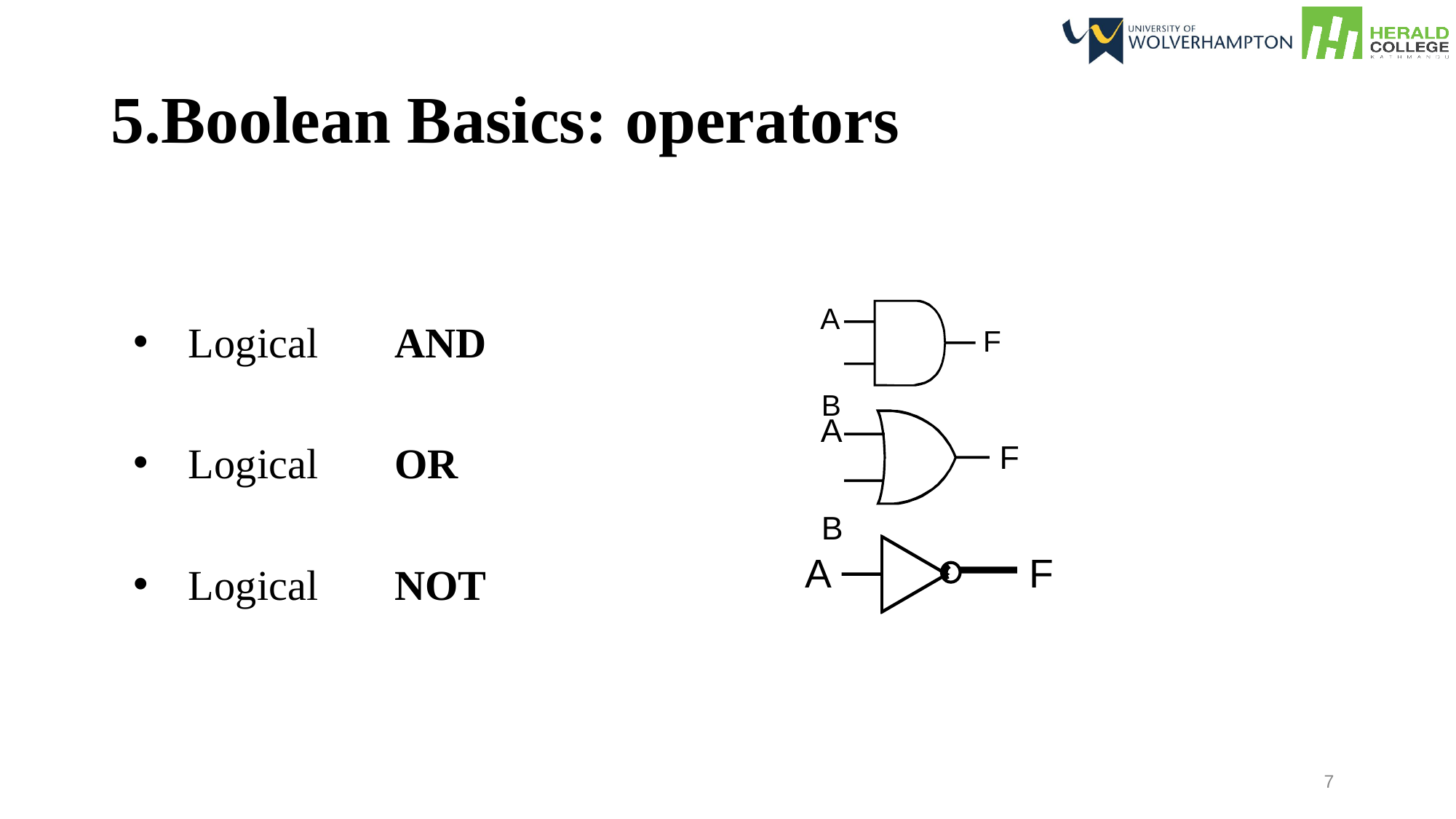

5.Boolean Basics: operators
A  B

Logical	AND
F
A  B

Logical	OR
F

A
F
Logical	NOT

7